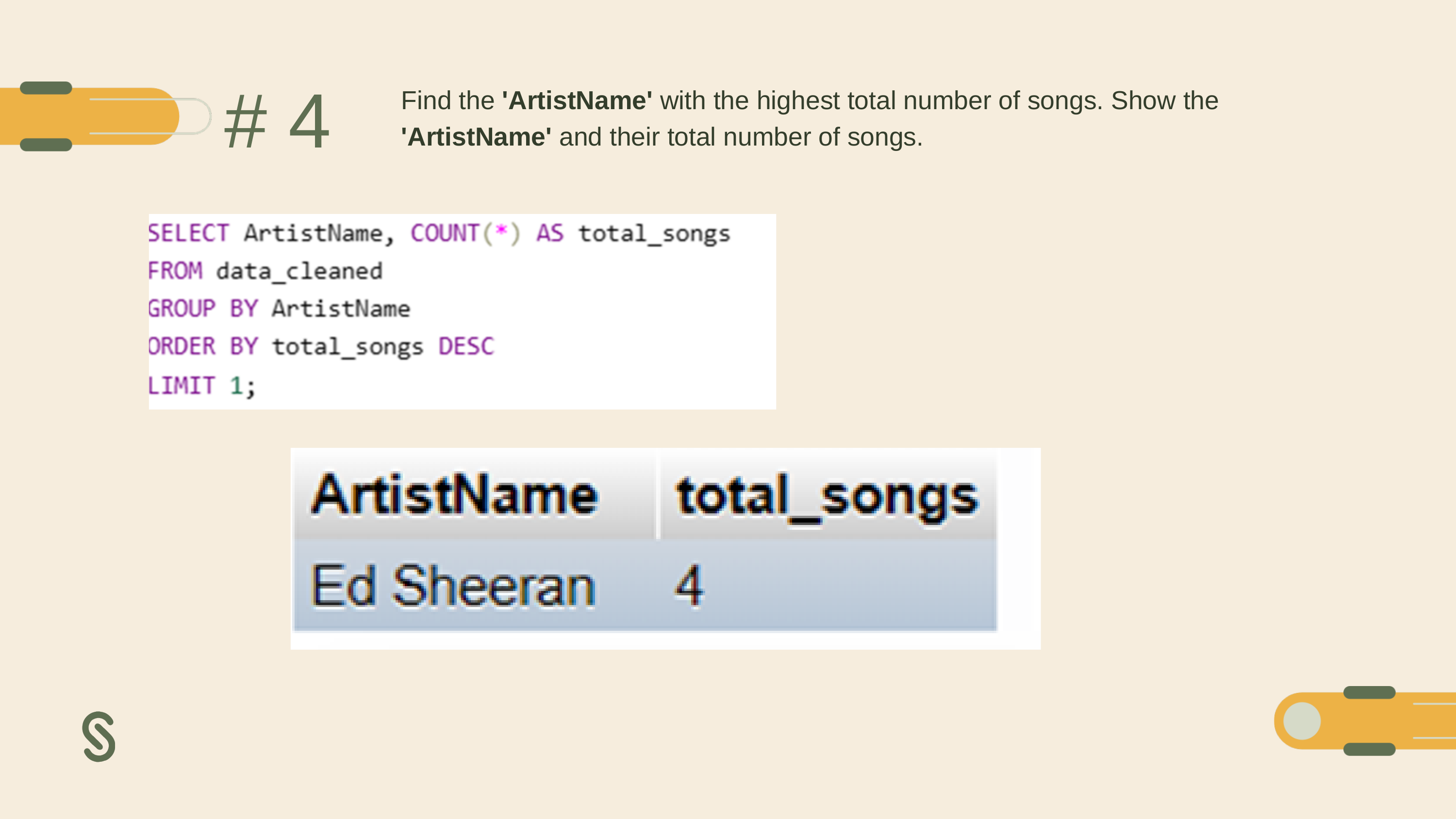

# 4
Find the 'ArtistName' with the highest total number of songs. Show the 'ArtistName' and their total number of songs.